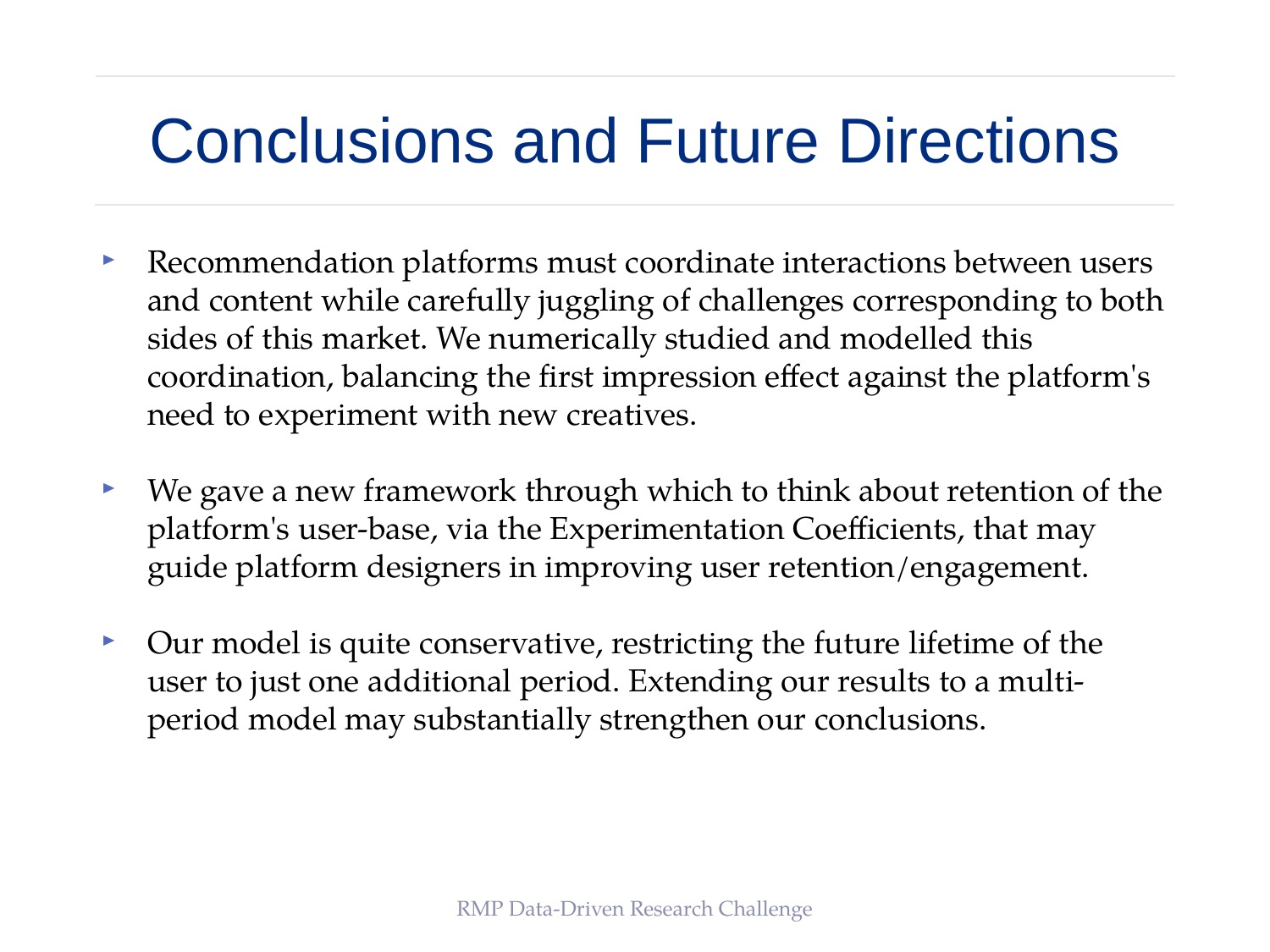

# Conclusions and Future Directions
Recommendation platforms must coordinate interactions between users and content while carefully juggling of challenges corresponding to both sides of this market. We numerically studied and modelled this coordination, balancing the first impression effect against the platform's need to experiment with new creatives.

We gave a new framework through which to think about retention of the platform's user-base, via the Experimentation Coefficients, that may guide platform designers in improving user retention/engagement.

Our model is quite conservative, restricting the future lifetime of the user to just one additional period. Extending our results to a multi-period model may substantially strengthen our conclusions.

RMP Data-Driven Research Challenge